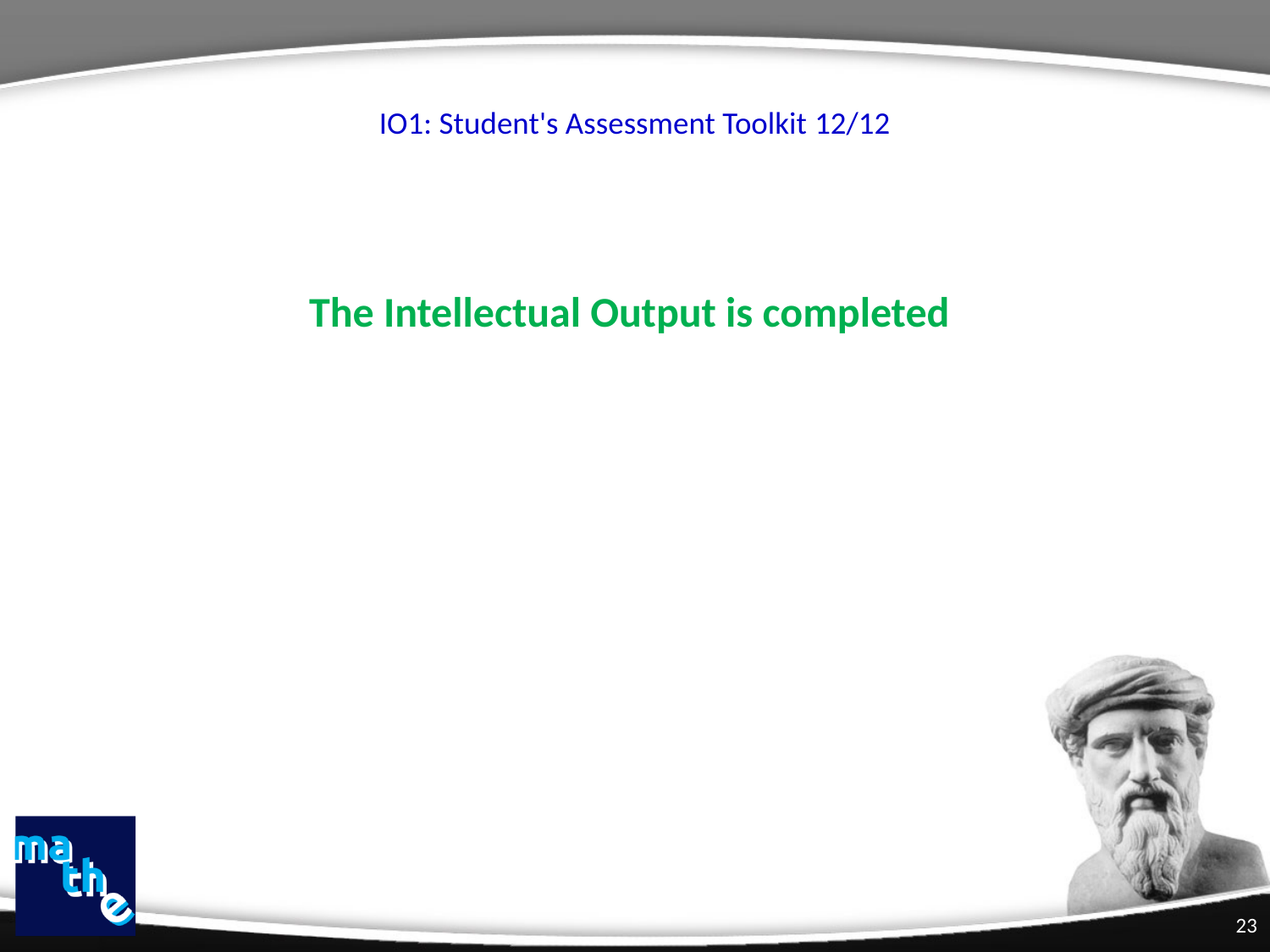

# IO1: Student's Assessment Toolkit 12/12

The Intellectual Output is completed